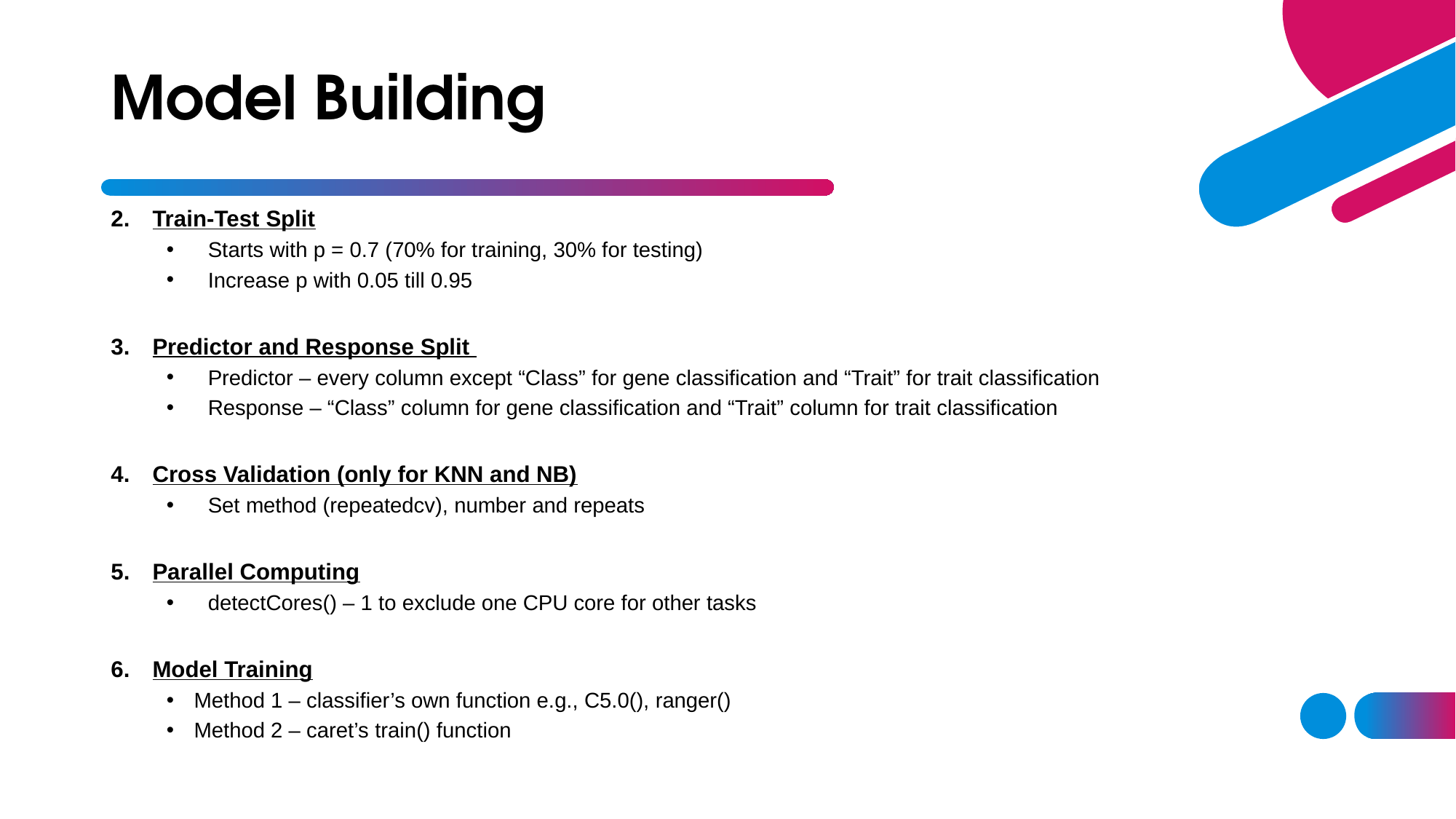

# Model Building
Train-Test Split
Starts with p = 0.7 (70% for training, 30% for testing)
Increase p with 0.05 till 0.95

Predictor and Response Split
Predictor – every column except “Class” for gene classification and “Trait” for trait classification
Response – “Class” column for gene classification and “Trait” column for trait classification

Cross Validation (only for KNN and NB)
Set method (repeatedcv), number and repeats

Parallel Computing
detectCores() – 1 to exclude one CPU core for other tasks

Model Training
Method 1 – classifier’s own function e.g., C5.0(), ranger()
Method 2 – caret’s train() function